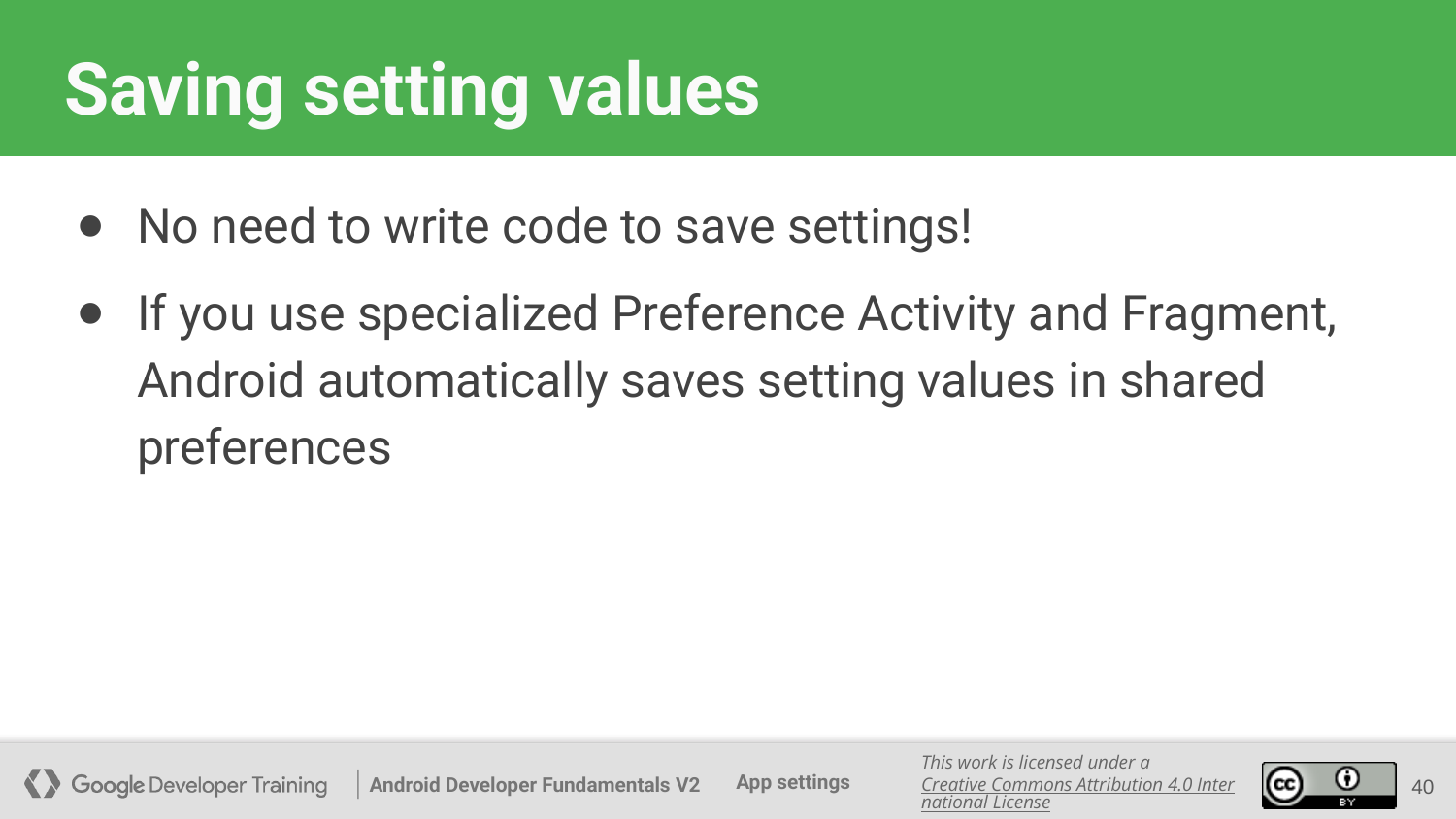

# Saving setting values
No need to write code to save settings!
If you use specialized Preference Activity and Fragment, Android automatically saves setting values in shared preferences
40